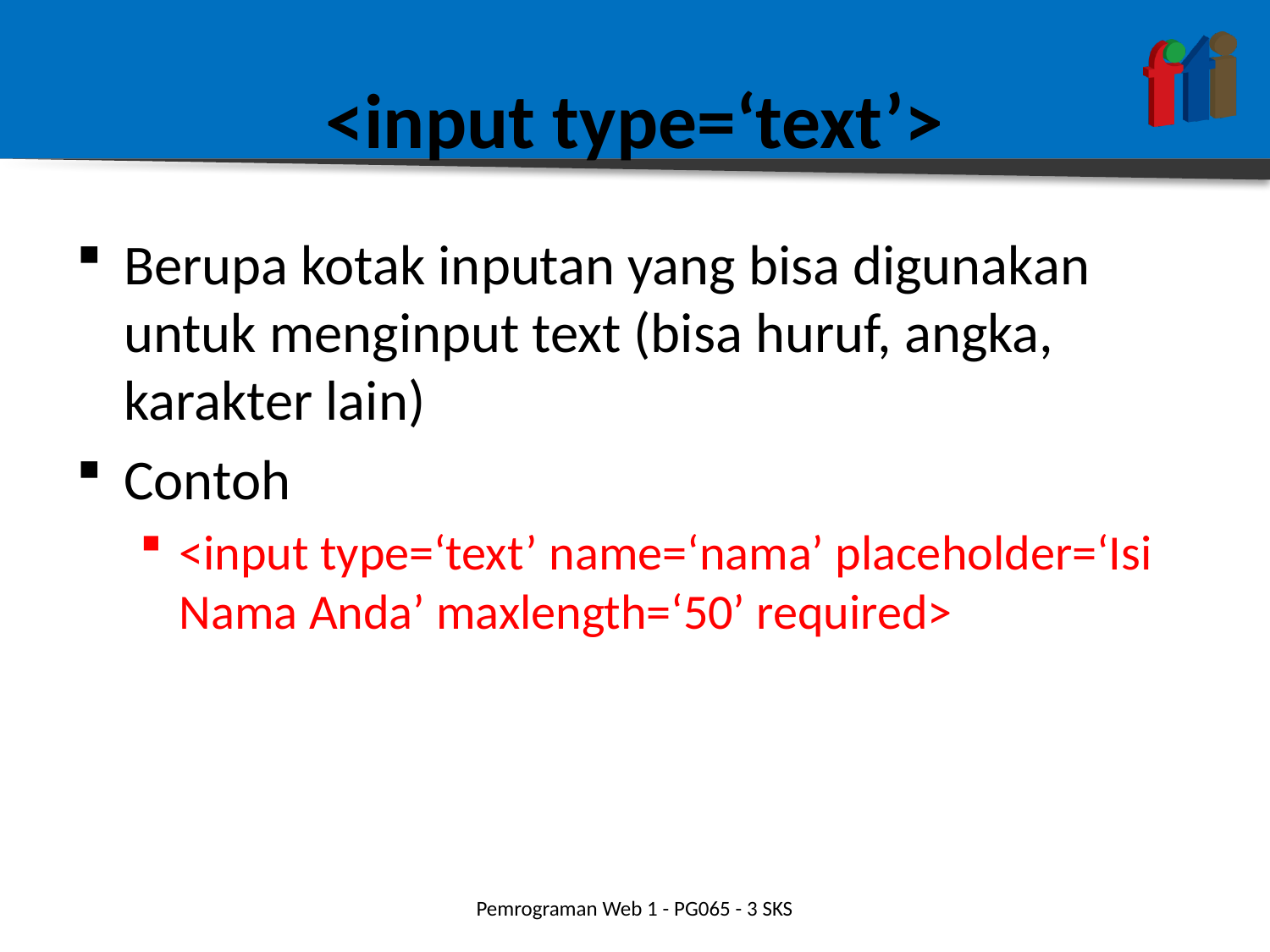

# <input type=‘text’>
Berupa kotak inputan yang bisa digunakan untuk menginput text (bisa huruf, angka, karakter lain)
Contoh
<input type=‘text’ name=‘nama’ placeholder=‘Isi Nama Anda’ maxlength=‘50’ required>
Pemrograman Web 1 - PG065 - 3 SKS